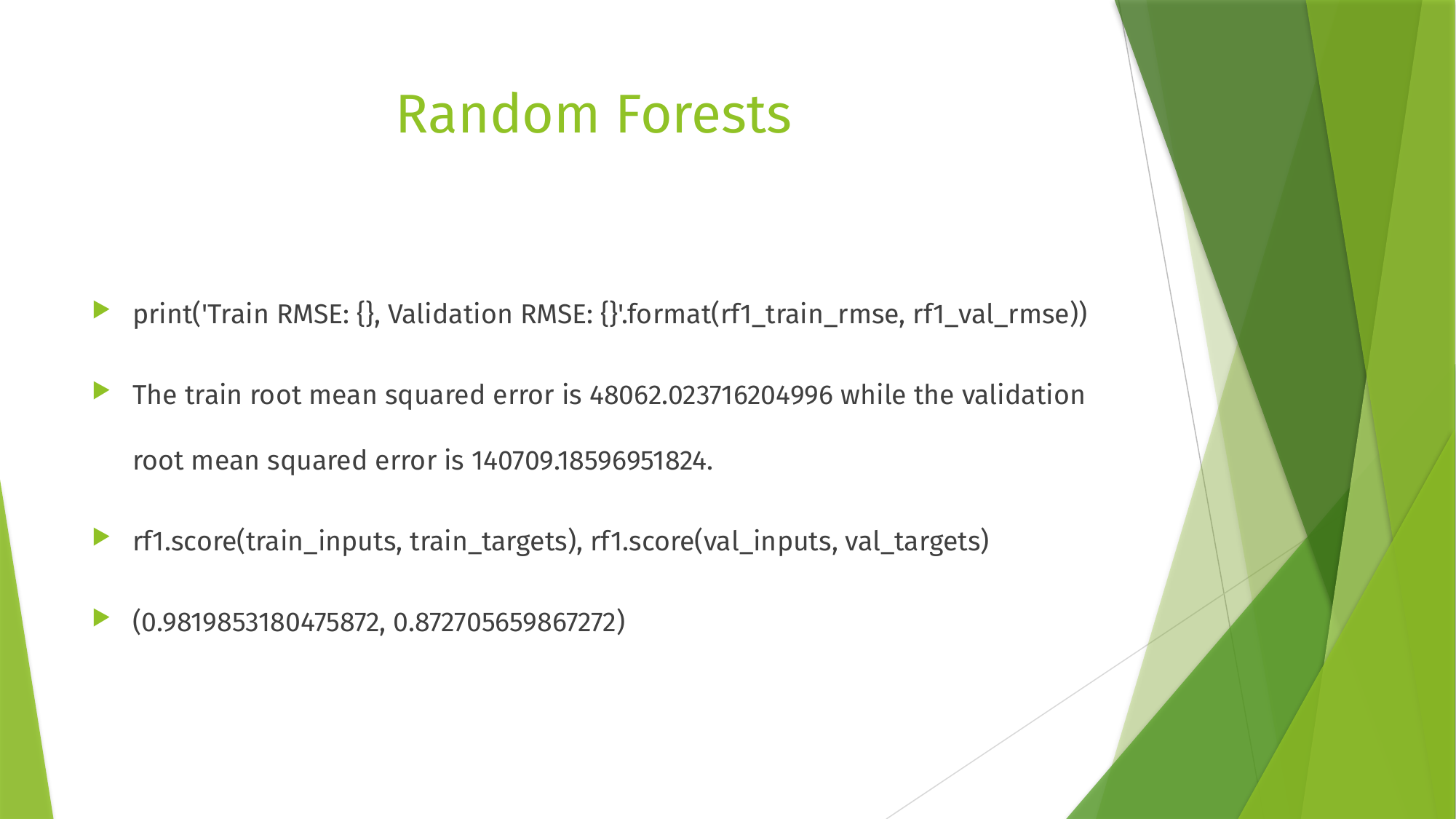

# Random Forests
print('Train RMSE: {}, Validation RMSE: {}'.format(rf1_train_rmse, rf1_val_rmse))
The train root mean squared error is 48062.023716204996 while the validation root mean squared error is 140709.18596951824.
rf1.score(train_inputs, train_targets), rf1.score(val_inputs, val_targets)
(0.9819853180475872, 0.872705659867272)